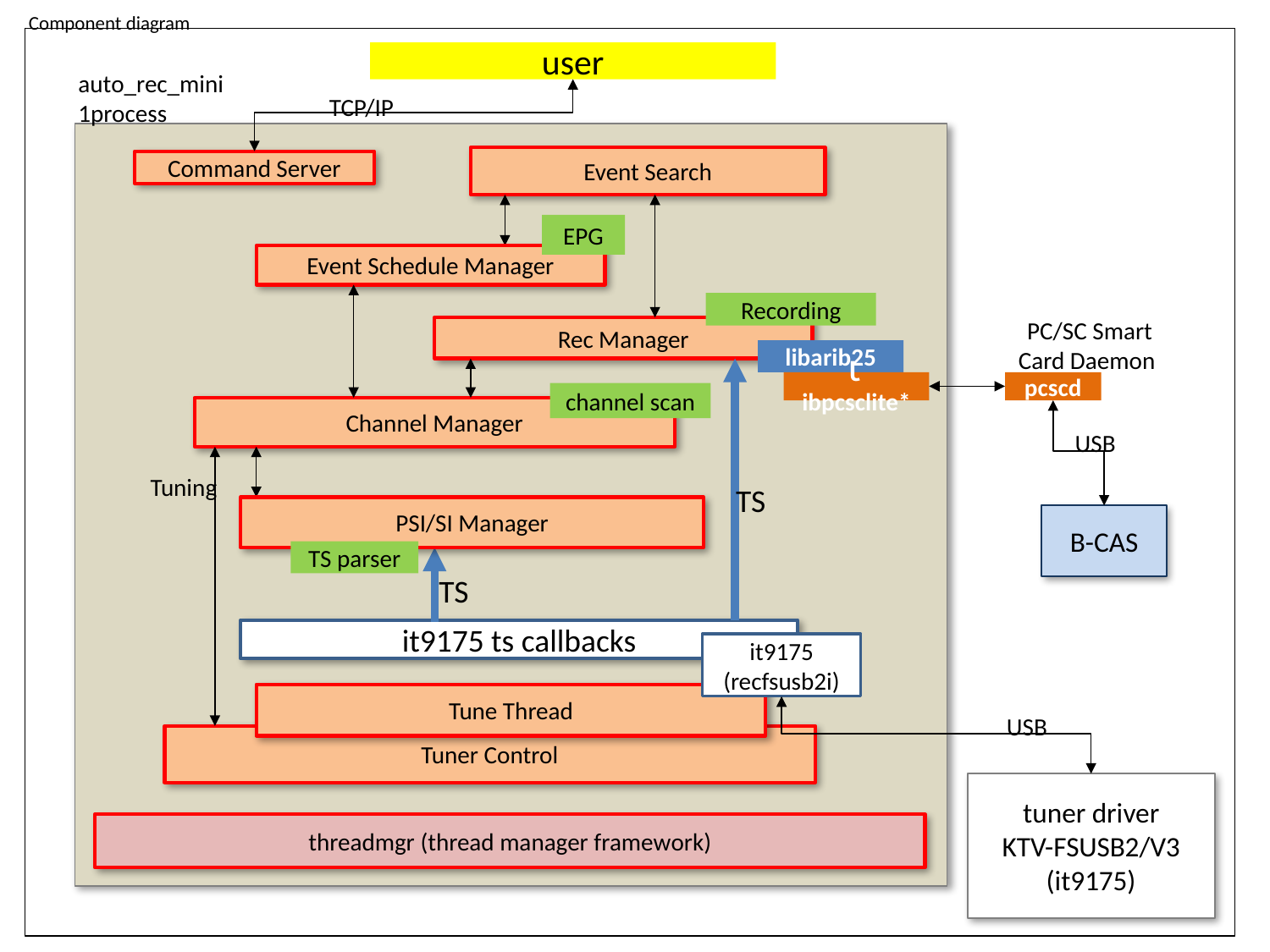

Component diagram

user
auto_rec_mini
1process
TCP/IP

Event Search
Command Server
EPG
Event Schedule Manager
Recording
PC/SC Smart Card Daemon
Rec Manager
libarib25
ｌibpcsclite*
pcscd
channel scan
Channel Manager
USB
Tuning
TS
PSI/SI Manager
B-CAS
TS parser
TS
it9175 ts callbacks
it9175
(recfsusb2i)
Tune Thread
USB
Tuner Control
tuner driver
KTV-FSUSB2/V3
(it9175)
threadmgr (thread manager framework)